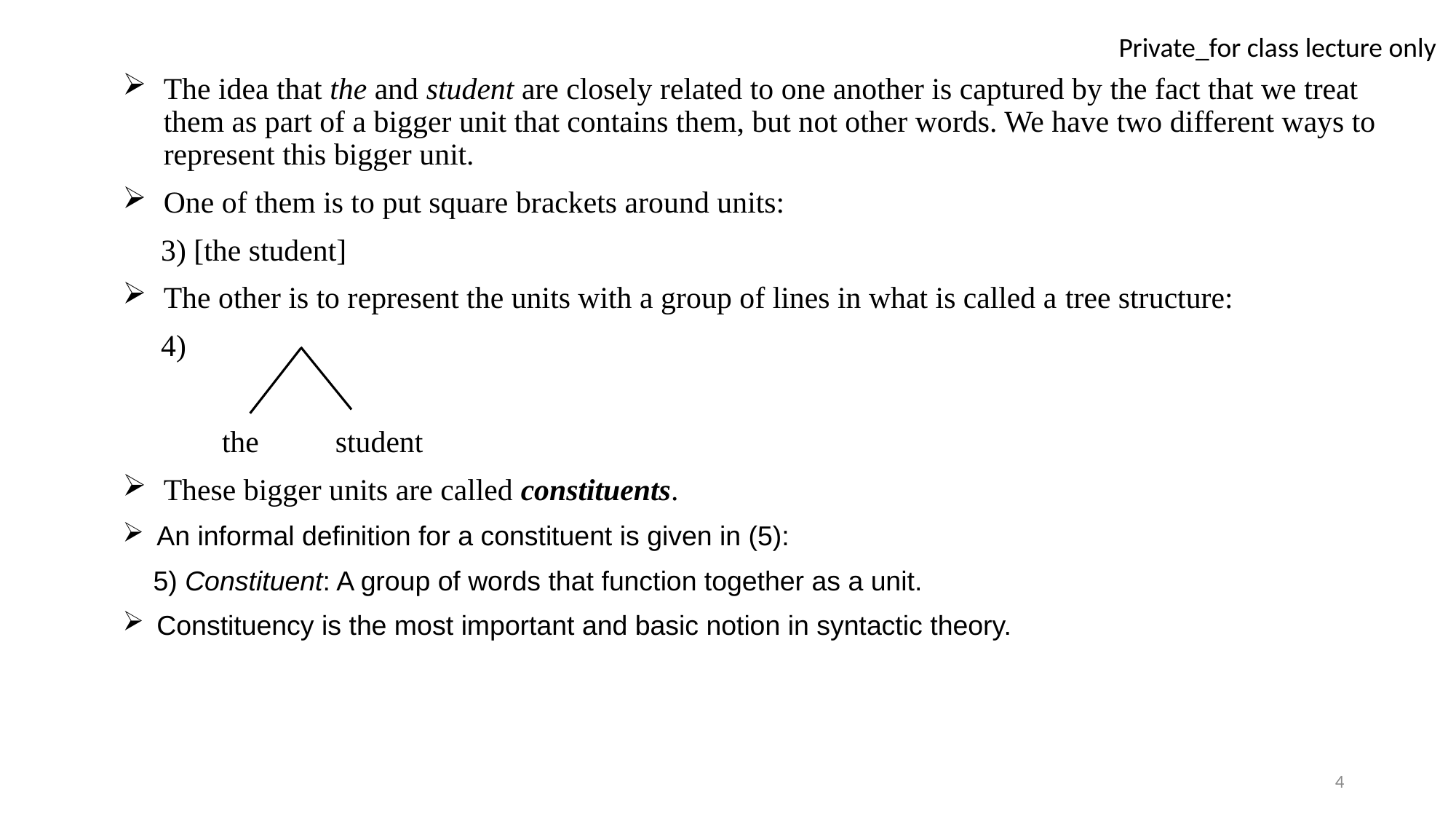

The idea that the and student are closely related to one another is captured by the fact that we treat them as part of a bigger unit that contains them, but not other words. We have two different ways to represent this bigger unit.
One of them is to put square brackets around units:
     3) [the student]
The other is to represent the units with a group of lines in what is called a tree structure:
     4)

             the          student
These bigger units are called constituents.
An informal definition for a constituent is given in (5):
    5) Constituent: A group of words that function together as a unit.
Constituency is the most important and basic notion in syntactic theory.
4